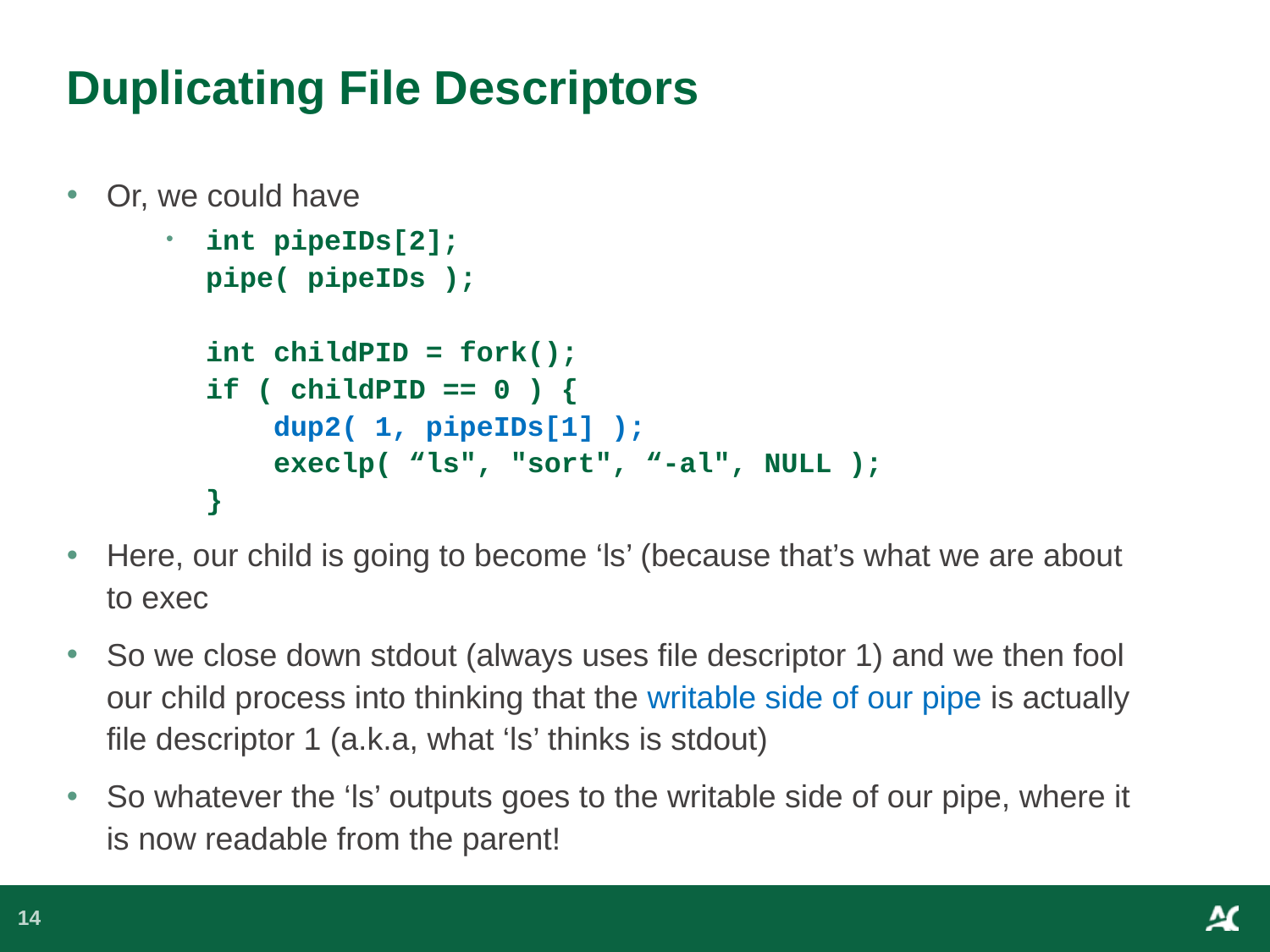

# Duplicating File Descriptors
Or, we could have
int pipeIDs[2];
pipe( pipeIDs );
int childPID = fork();
if ( childPID == 0 ) {
    dup2( 1, pipeIDs[1] );
    execlp( “ls", "sort", “-al", NULL );
}
Here, our child is going to become ‘ls’ (because that’s what we are about to exec
So we close down stdout (always uses file descriptor 1) and we then fool our child process into thinking that the writable side of our pipe is actually file descriptor 1 (a.k.a, what ‘ls’ thinks is stdout)
So whatever the ‘ls’ outputs goes to the writable side of our pipe, where it is now readable from the parent!

14